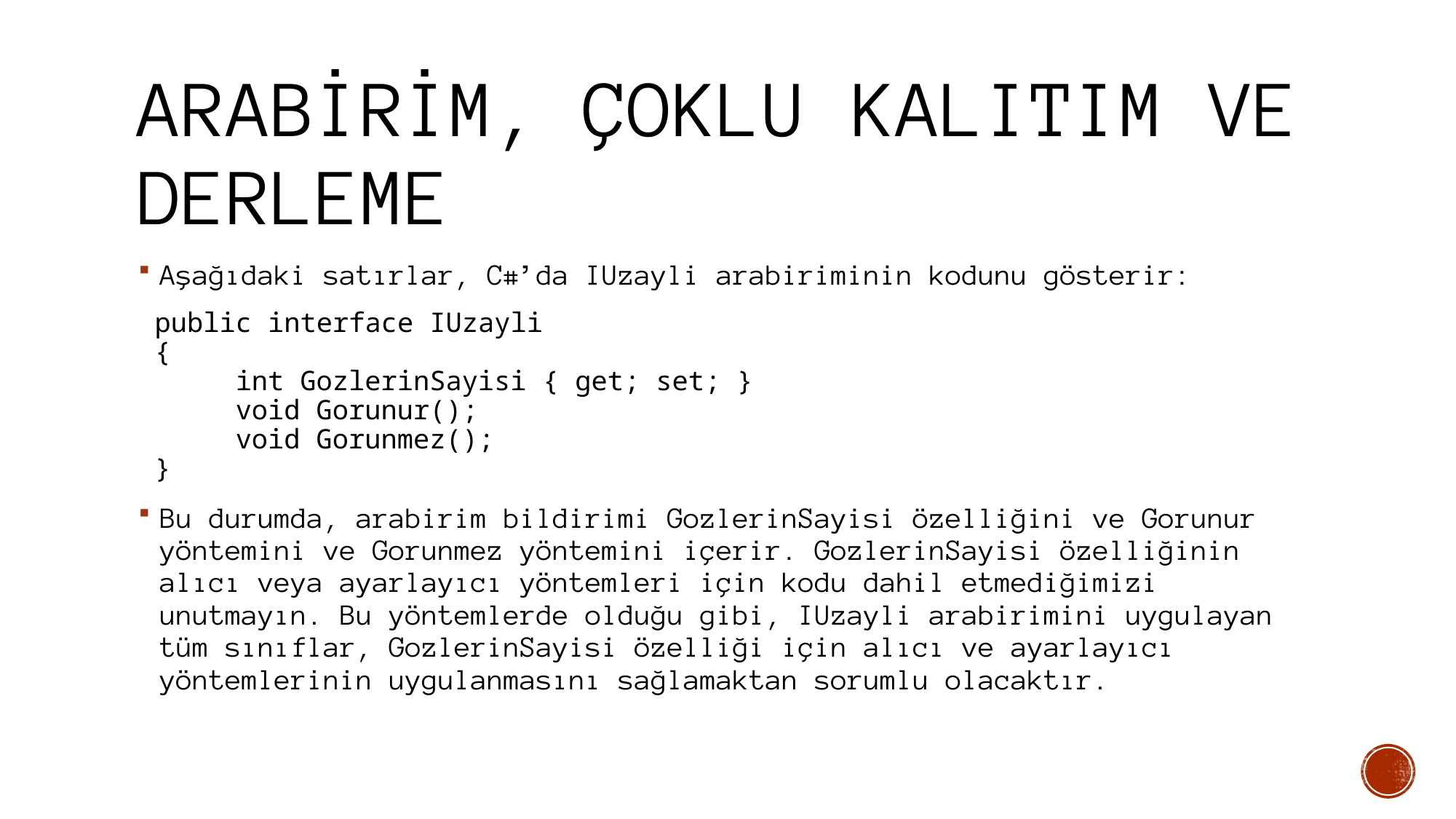

# ARABİRİM, Çoklu Kalıtım ve DERLEME
Aşağıdaki satırlar, C#’da IUzayli arabiriminin kodunu gösterir:
 public interface IUzayli
 {
      int GozlerinSayisi { get; set; }
      void Gorunur();
      void Gorunmez();
 }
Bu durumda, arabirim bildirimi GozlerinSayisi özelliğini ve Gorunur yöntemini ve Gorunmez yöntemini içerir. GozlerinSayisi özelliğinin alıcı veya ayarlayıcı yöntemleri için kodu dahil etmediğimizi unutmayın. Bu yöntemlerde olduğu gibi, IUzayli arabirimini uygulayan tüm sınıflar, GozlerinSayisi özelliği için alıcı ve ayarlayıcı yöntemlerinin uygulanmasını sağlamaktan sorumlu olacaktır.